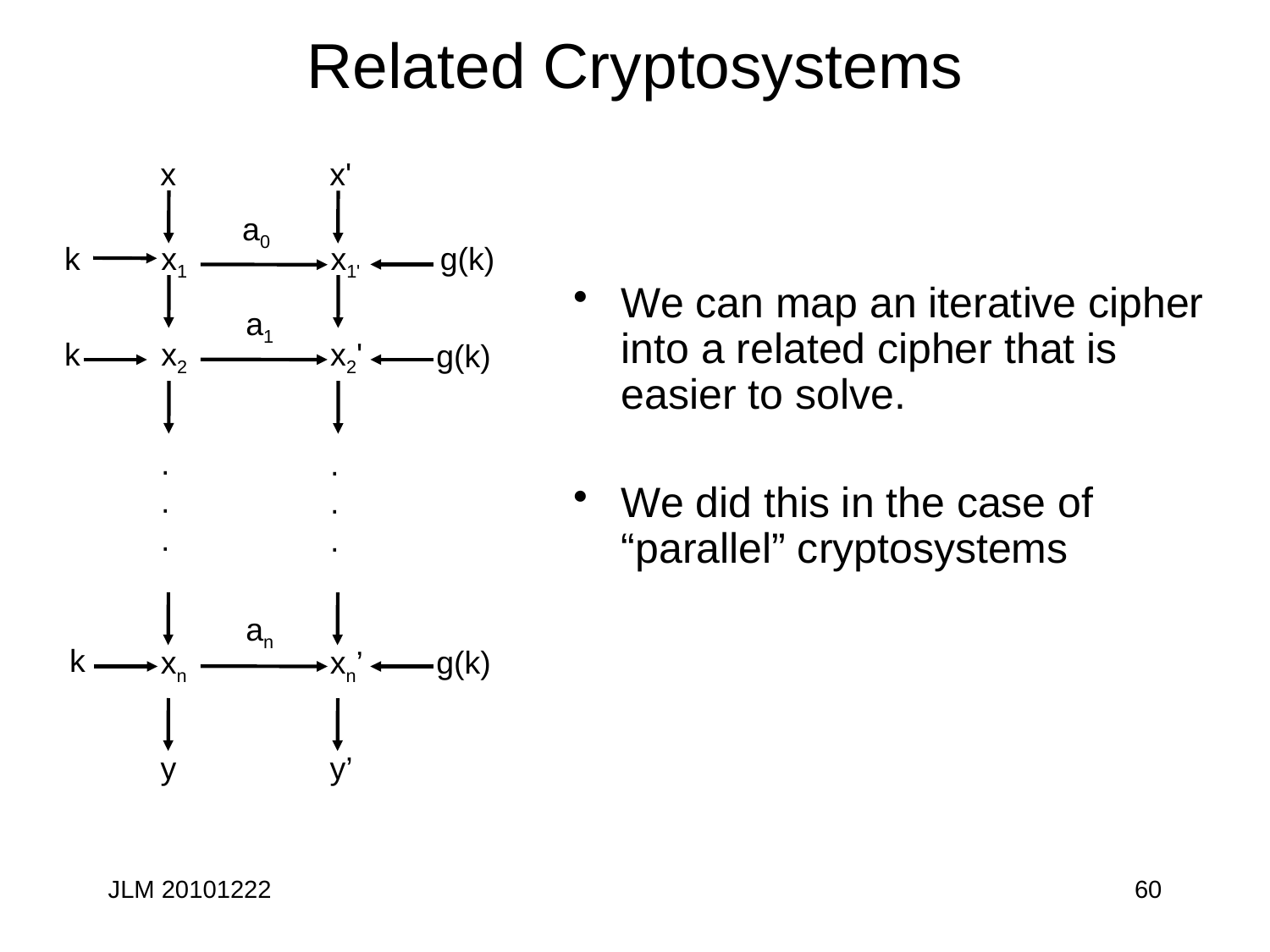

# Related Cryptosystems
x
x'
a0
x1
x1'
k
g(k)
We can map an iterative cipher into a related cipher that is easier to solve.

We did this in the case of “parallel” cryptosystems
a1
k
x2
x2'
g(k)
·
·
·
·
·
·
an
k
xn
xn’
g(k)
y
y’
JLM 20101222
60